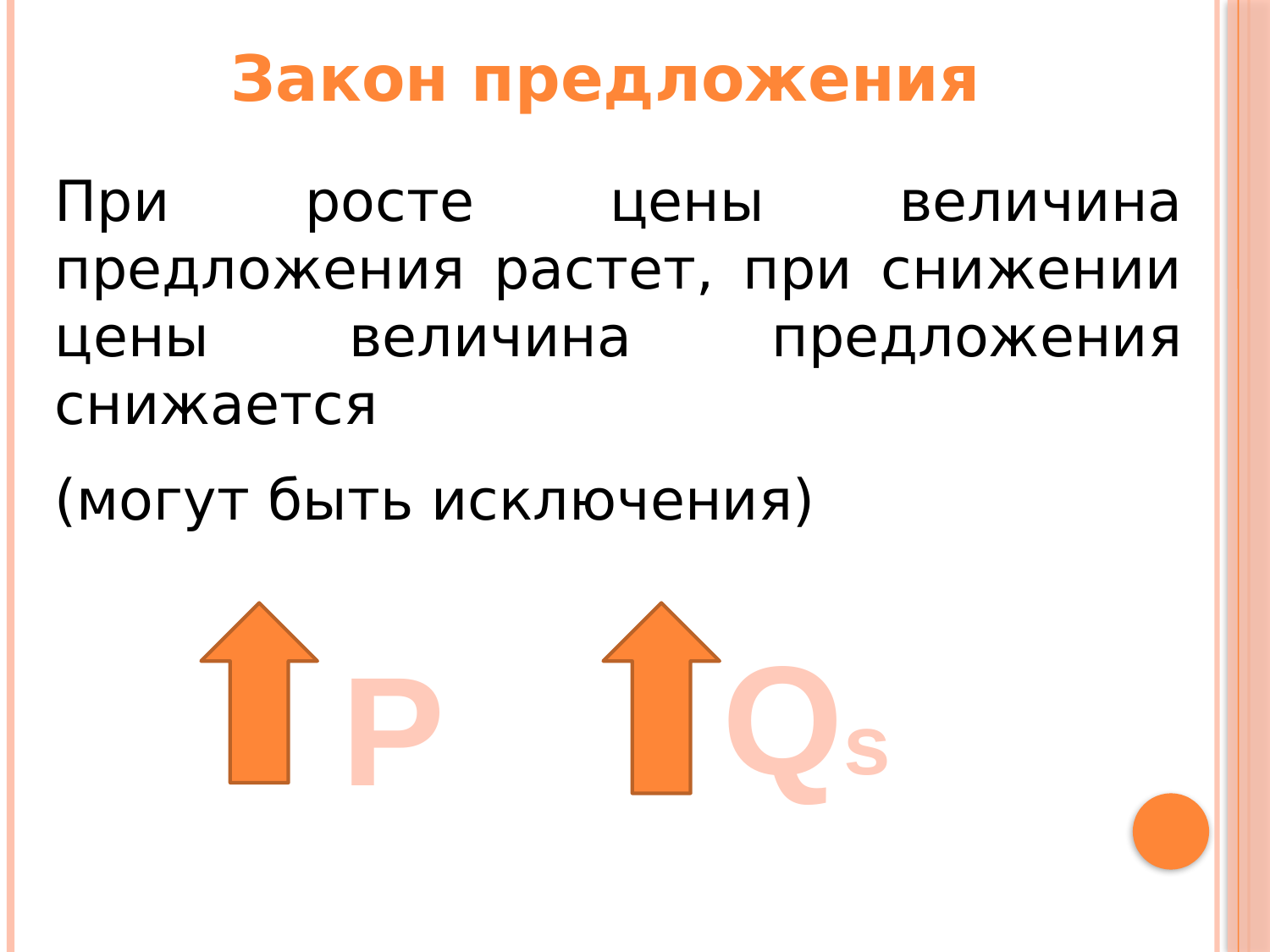

Закон предложения
При росте цены величина предложения растет, при снижении цены величина предложения снижается
(могут быть исключения)

Qs
Р